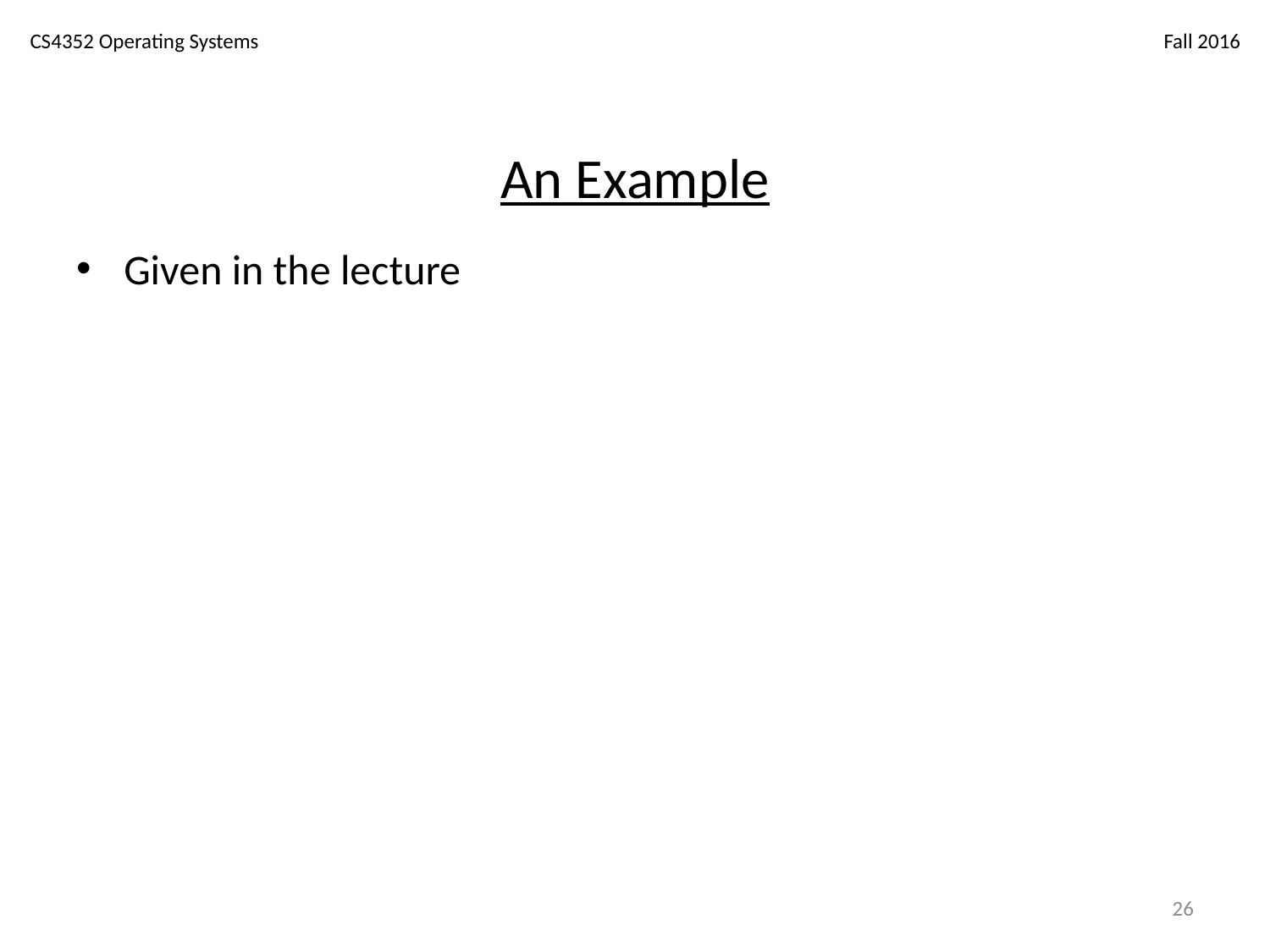

# An Example
Given in the lecture

26